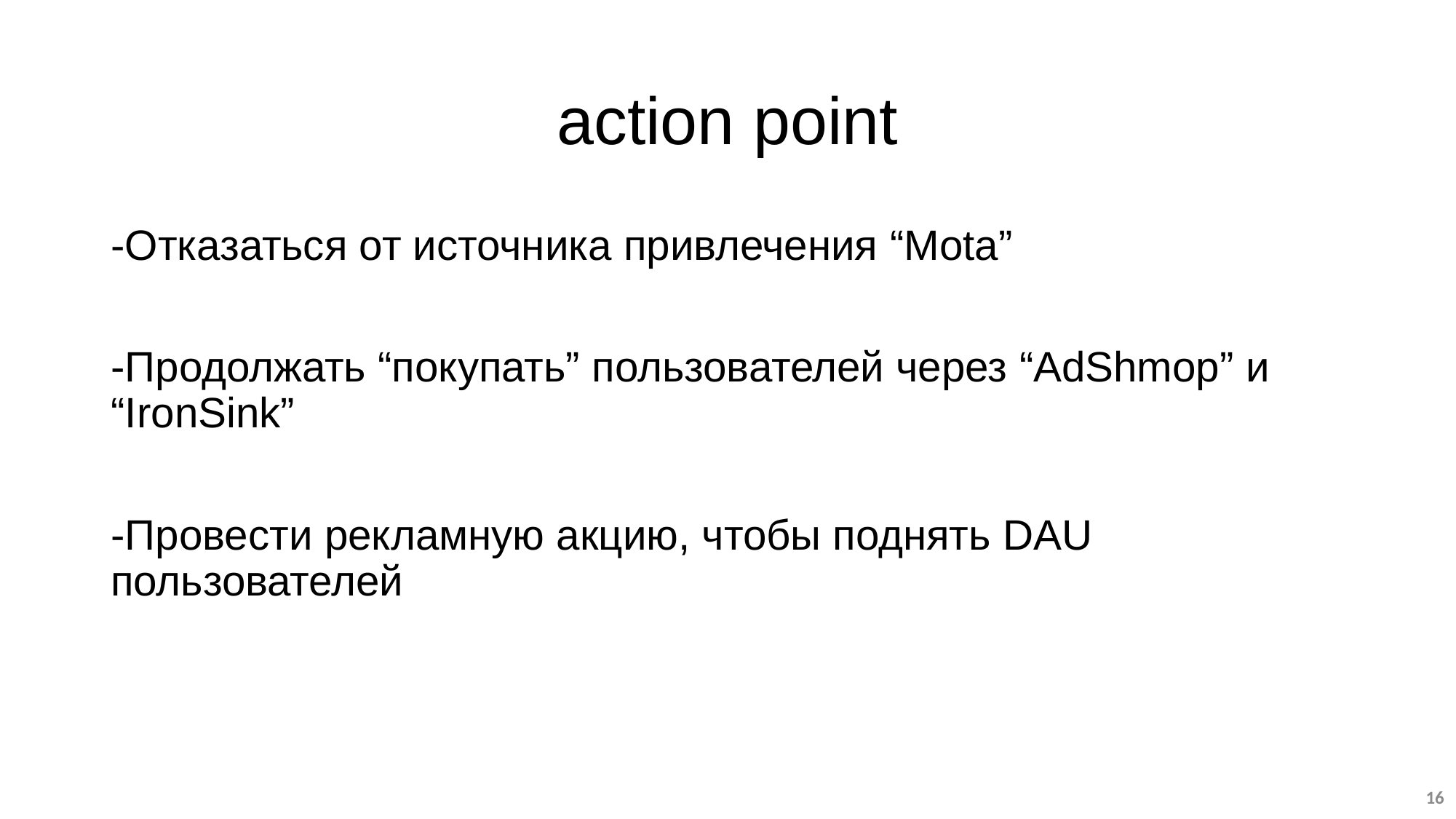

# action point
-Отказаться от источника привлечения “Mota”

-Продолжать “покупать” пользователей через “AdShmop” и “IronSink”

-Провести рекламную акцию, чтобы поднять DAU пользователей

16